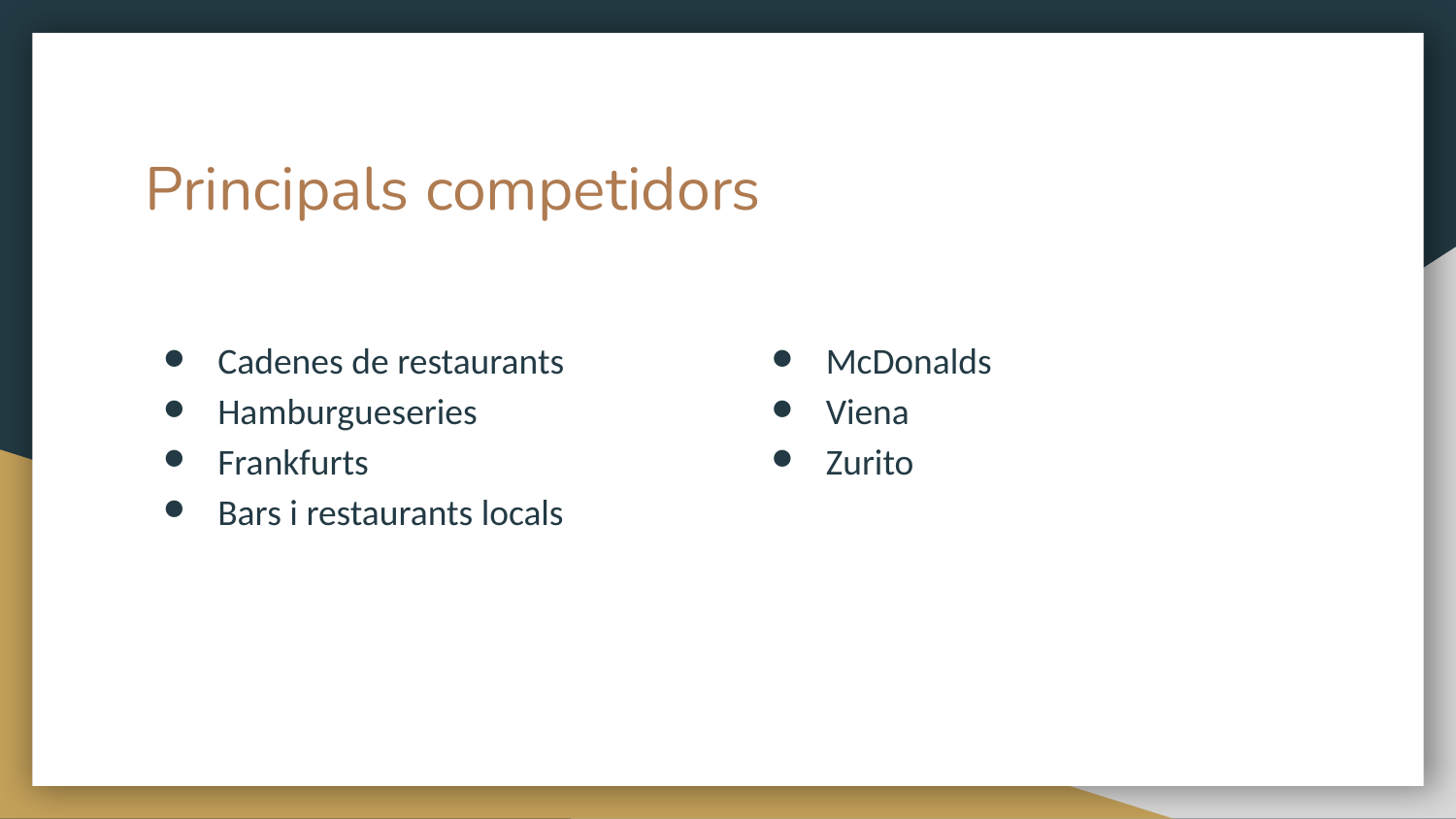

# Principals competidors
Cadenes de restaurants
Hamburgueseries
Frankfurts
Bars i restaurants locals
McDonalds
Viena
Zurito